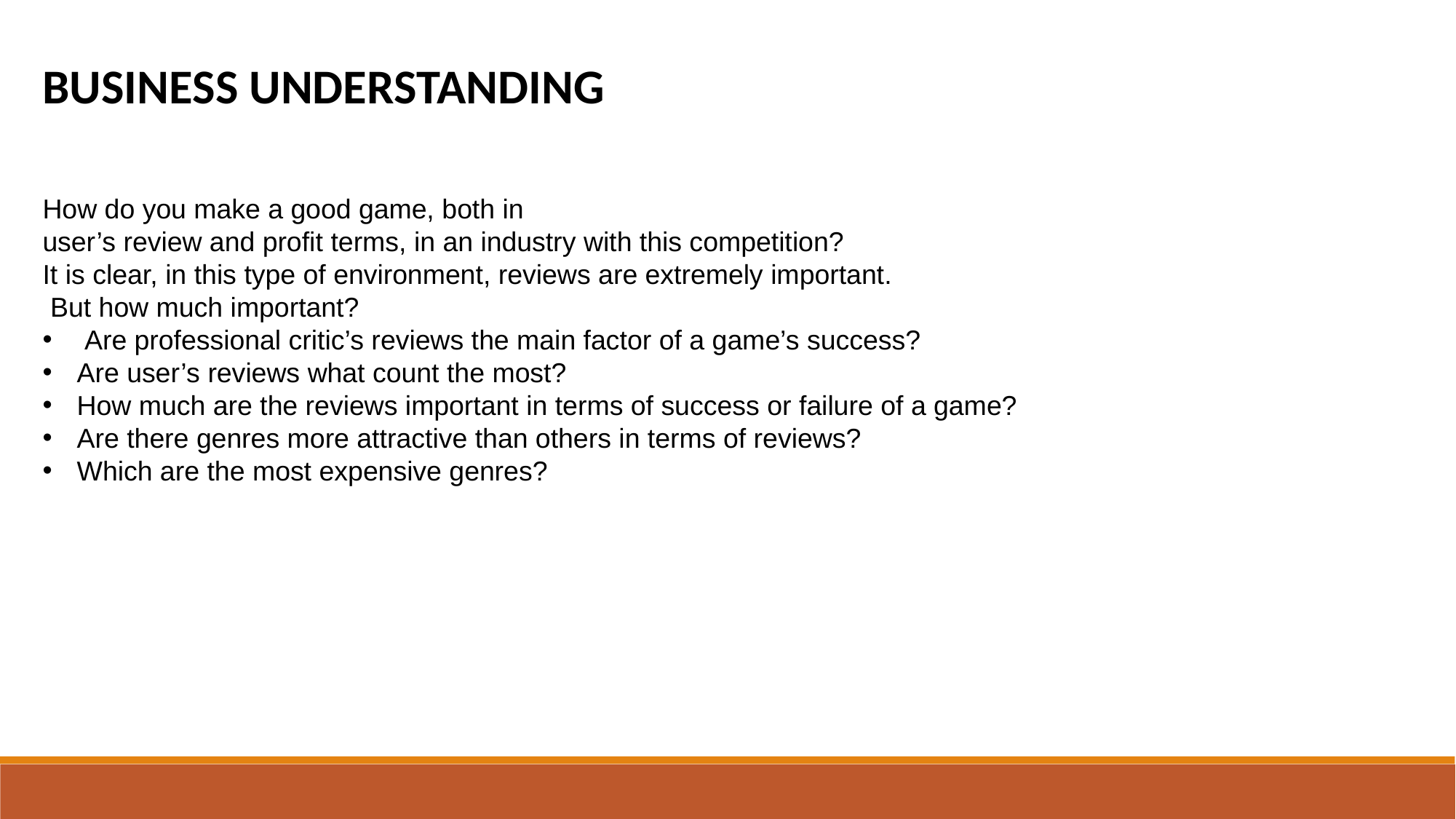

BUSINESS UNDERSTANDING
How do you make a good game, both in
user’s review and profit terms, in an industry with this competition?
It is clear, in this type of environment, reviews are extremely important.
 But how much important?
 Are professional critic’s reviews the main factor of a game’s success?
Are user’s reviews what count the most?
How much are the reviews important in terms of success or failure of a game?
Are there genres more attractive than others in terms of reviews?
Which are the most expensive genres?